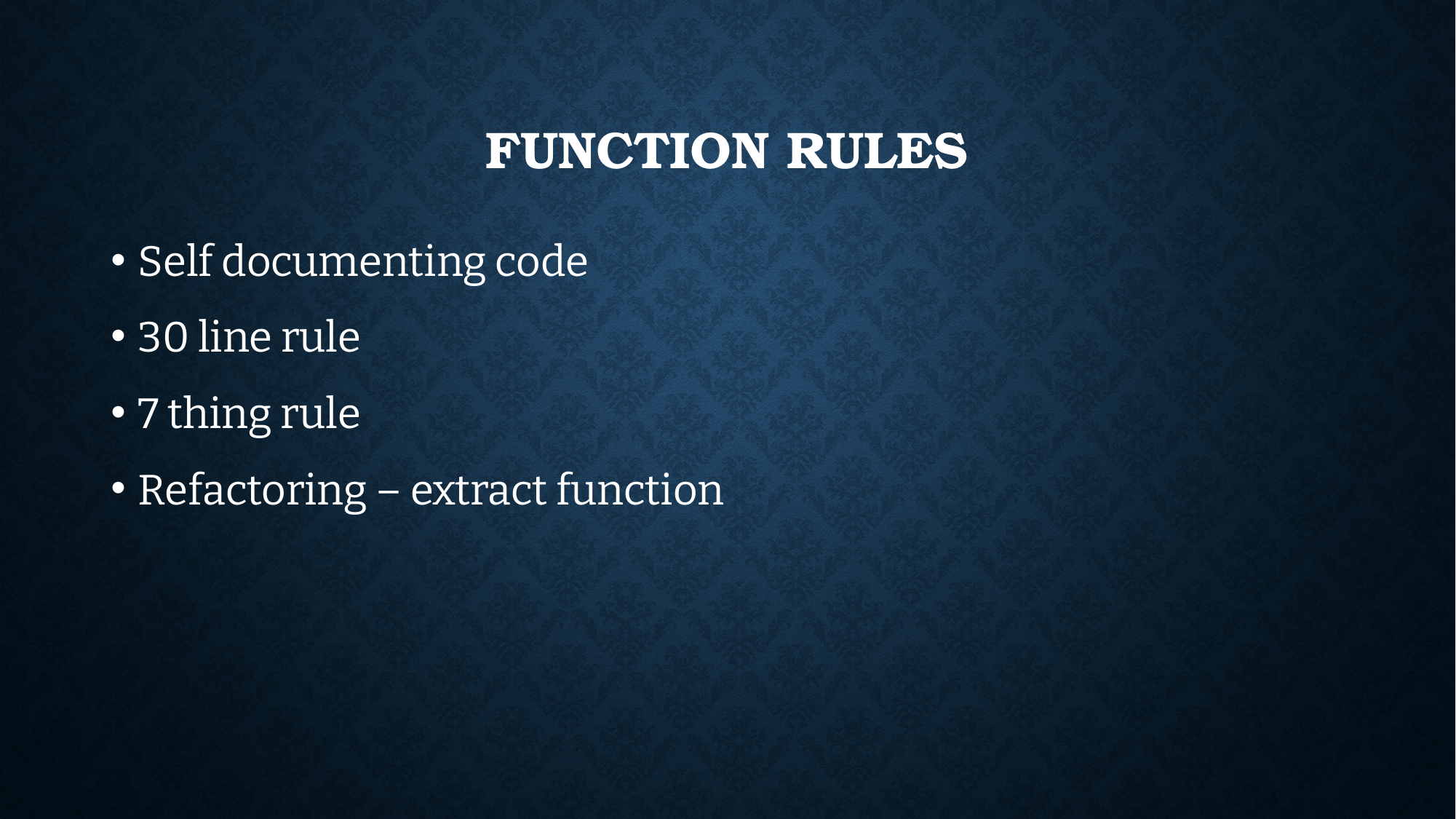

# Function rules
Self documenting code
30 line rule
7 thing rule
Refactoring – extract function